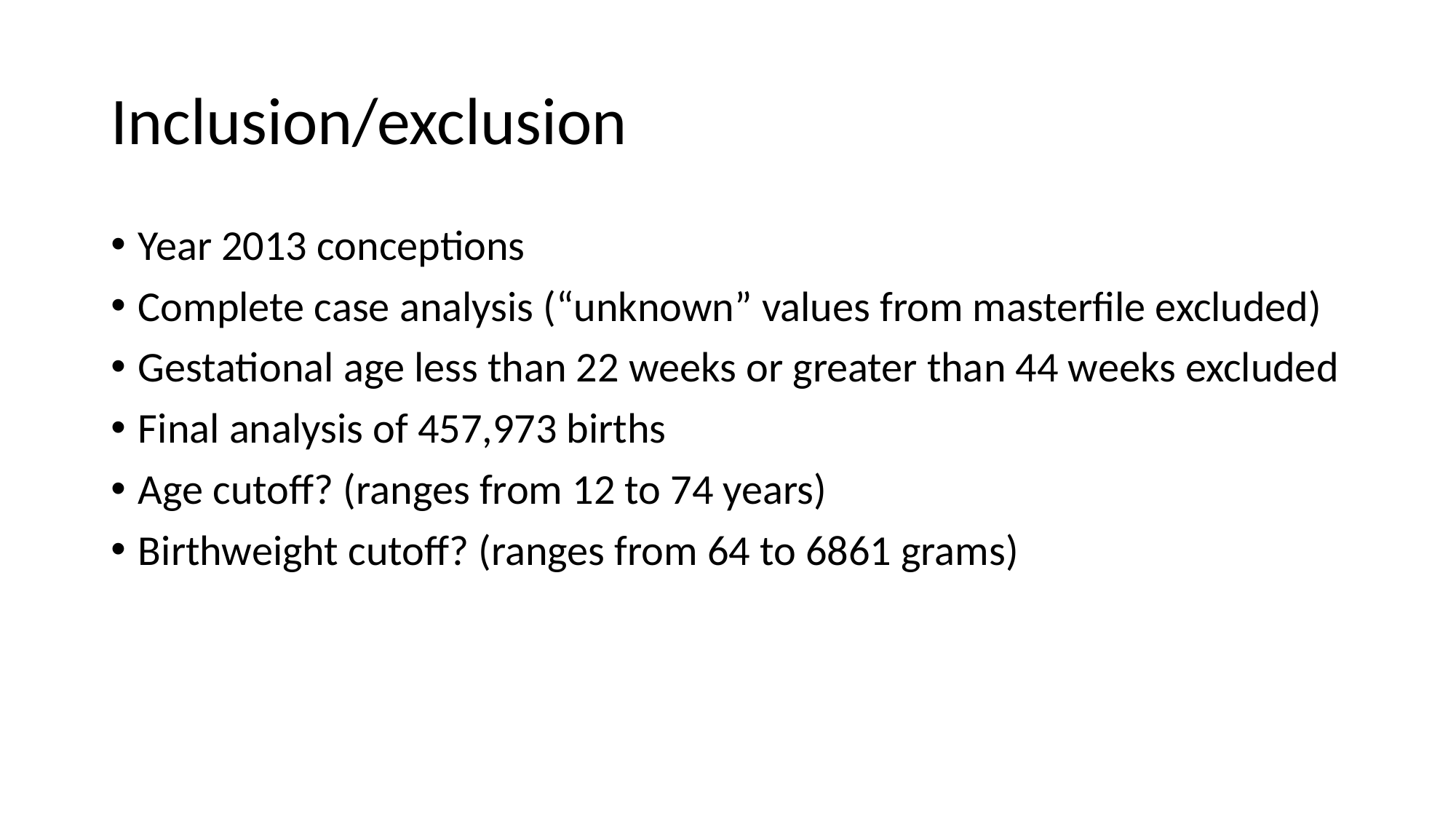

# Inclusion/exclusion
Year 2013 conceptions
Complete case analysis (“unknown” values from masterfile excluded)
Gestational age less than 22 weeks or greater than 44 weeks excluded
Final analysis of 457,973 births
Age cutoff? (ranges from 12 to 74 years)
Birthweight cutoff? (ranges from 64 to 6861 grams)